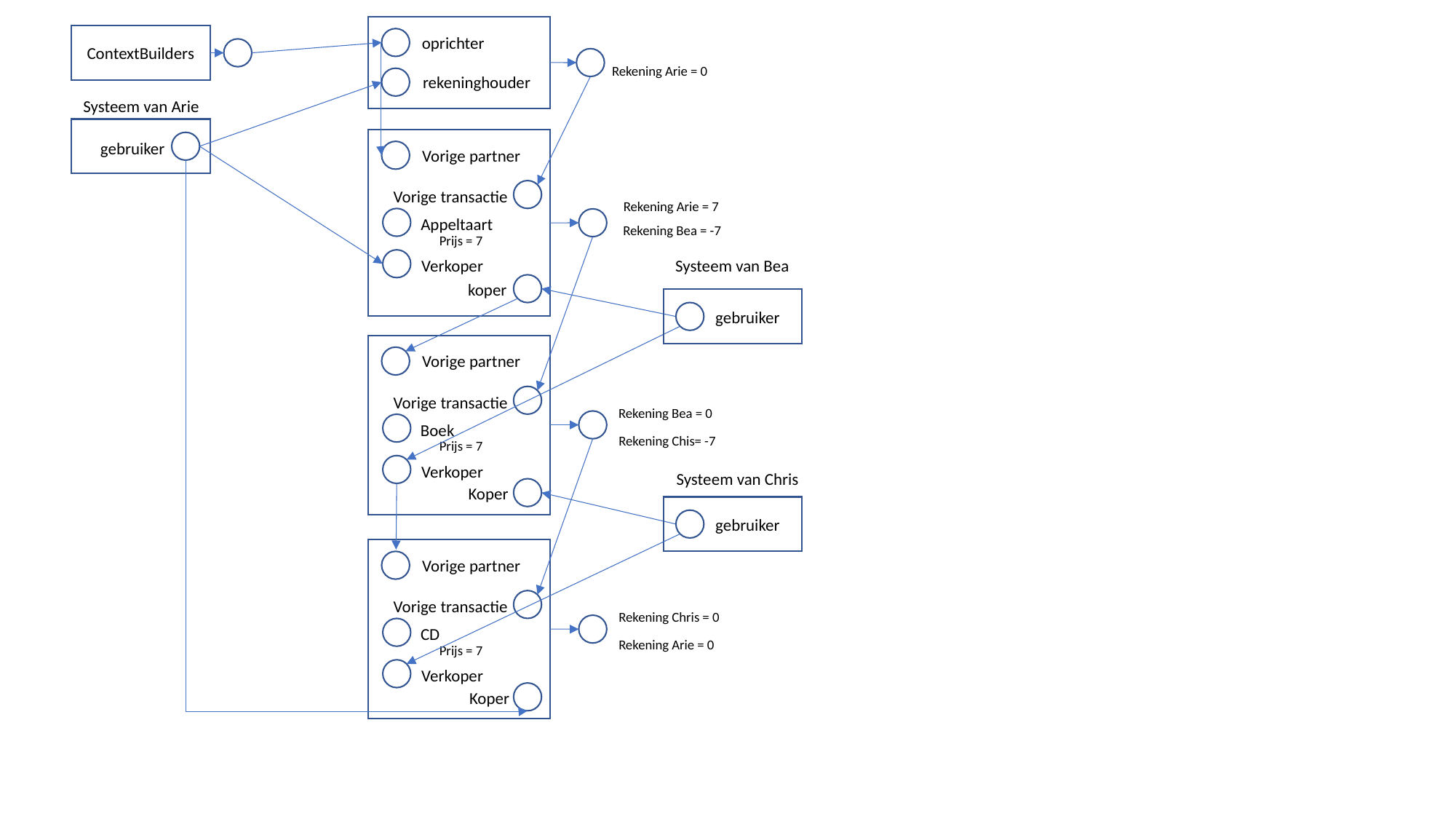

ContextBuilders
oprichter

Rekening Arie = 0
rekeninghouder

Systeem van Arie

gebruiker

Vorige partner

Vorige transactie

Rekening Arie = 7

Appeltaart

Rekening Bea = -7
Prijs = 7
Systeem van Bea

Verkoper
koper

gebruiker

Vorige partner

Vorige transactie

Rekening Bea = 0

Boek
Rekening Chis= -7
Prijs = 7

Verkoper
Systeem van Chris
Koper

gebruiker

Vorige partner

Vorige transactie

Rekening Chris = 0

CD
Rekening Arie = 0
Prijs = 7

Verkoper
Koper